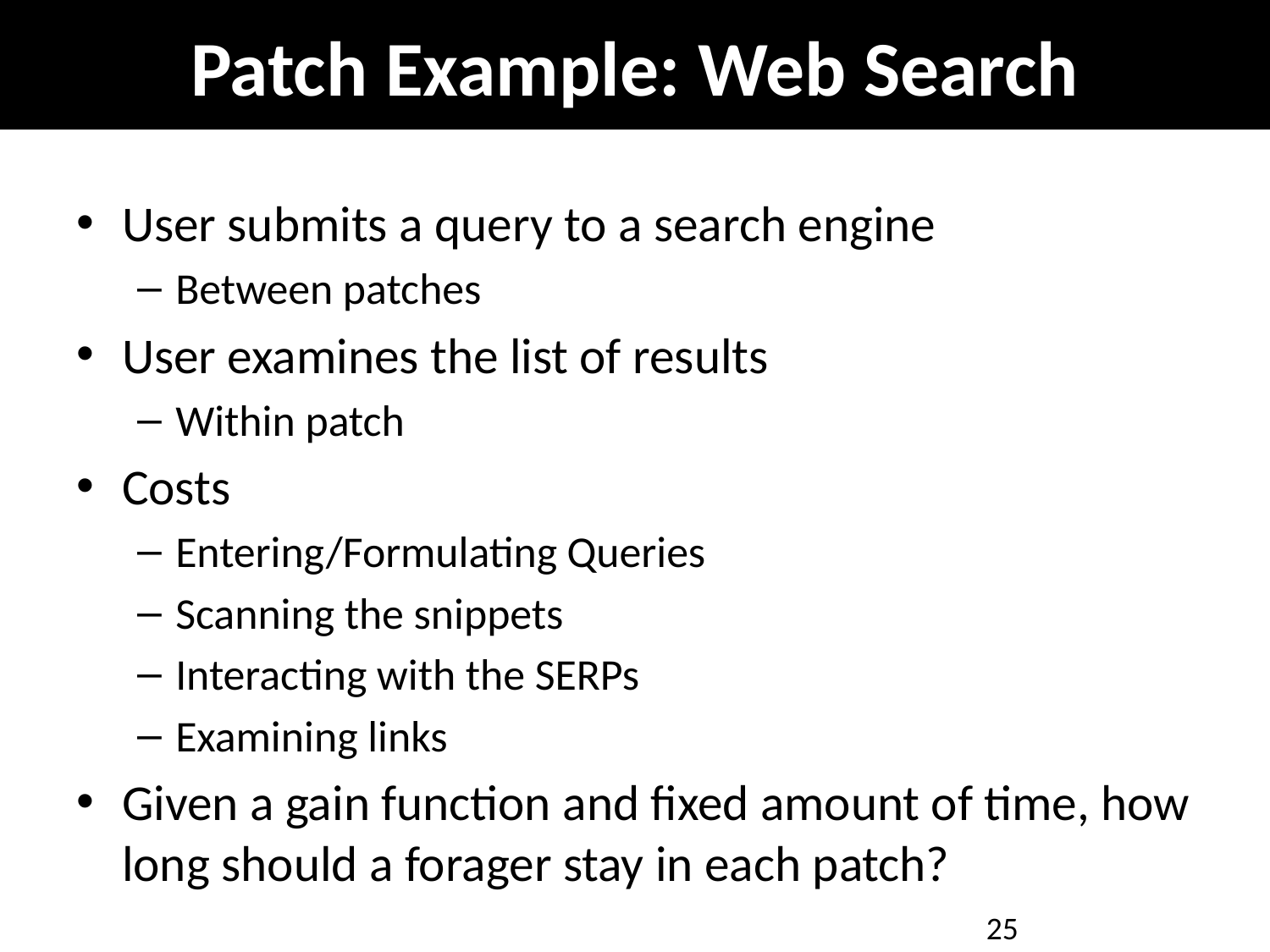

# Patch Example: Web Search
User submits a query to a search engine
Between patches
User examines the list of results
Within patch
Costs
Entering/Formulating Queries
Scanning the snippets
Interacting with the SERPs
Examining links
Given a gain function and fixed amount of time, how long should a forager stay in each patch?
25